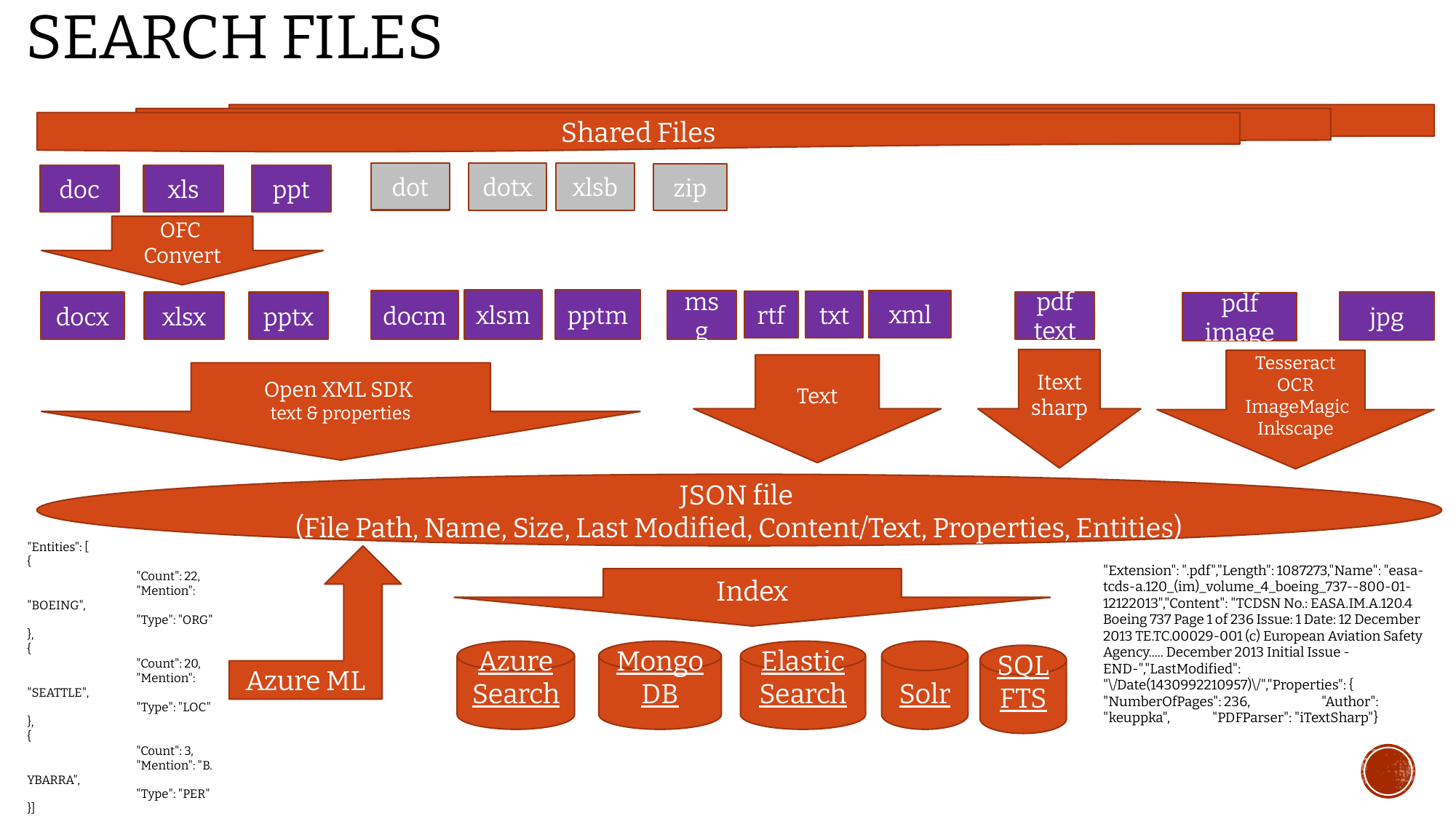

# Search Files
Shared Files
dot
dotx
xlsb
zip
ppt
doc
xls
OFC
Convert
xlsm
pptm
xml
docm
msg
txt
rtf
pdf text
jpg
pptx
docx
xlsx
pdf image
Itext sharp
Tesseract OCR
 ImageMagic
Inkscape
Text
Open XML SDK
text & properties
JSON file
(File Path, Name, Size, Last Modified, Content/Text, Properties, Entities)
"Entities": [
{
	"Count": 22,
	"Mention": "BOEING",
	"Type": "ORG"
},
{
	"Count": 20,
	"Mention": "SEATTLE",
	"Type": "LOC"
},
{
	"Count": 3,
	"Mention": "B. YBARRA",
	"Type": "PER"
}]
Azure ML
"Extension": ".pdf","Length": 1087273,"Name": "easa-tcds-a.120_(im)_volume_4_boeing_737--800-01-12122013","Content": "TCDSN No.: EASA.IM.A.120.4 Boeing 737 Page 1 of 236 Issue: 1 Date: 12 December 2013 TE.TC.00029-001 (c) European Aviation Safety Agency..... December 2013 Initial Issue -END-","LastModified": "\/Date(1430992210957)\/","Properties": {	"NumberOfPages": 236,	"Author": "keuppka",	"PDFParser": "iTextSharp"}
Index
Solr
Azure Search
Mongo DB
Elastic
Search
SQL FTS